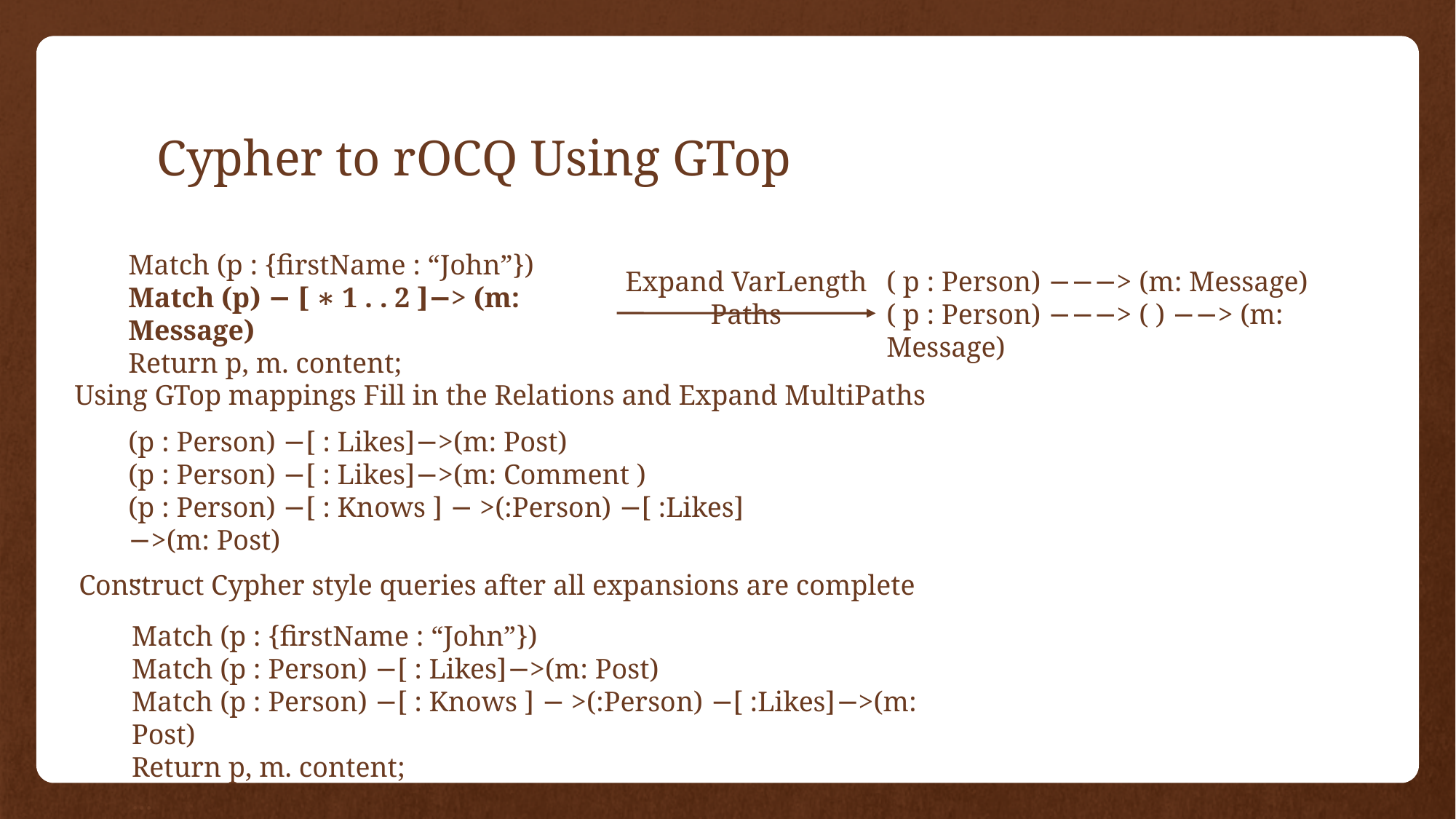

# Cypher to rOCQ Using GTop
Match (p : {firstName : “John”})
Match (p) − [ ∗ 1 . . 2 ]−> (m: Message)
Return p, m. content;
Expand VarLength
Paths
( p : Person) −−−> (m: Message)
( p : Person) −−−> ( ) −−> (m: Message)
Using GTop mappings Fill in the Relations and Expand MultiPaths
(p : Person) −[ : Likes]−>(m: Post)
(p : Person) −[ : Likes]−>(m: Comment )
(p : Person) −[ : Knows ] − >(:Person) −[ :Likes]−>(m: Post)
...
Construct Cypher style queries after all expansions are complete
Match (p : {firstName : “John”})
Match (p : Person) −[ : Likes]−>(m: Post)
Match (p : Person) −[ : Knows ] − >(:Person) −[ :Likes]−>(m: Post)
Return p, m. content;
...